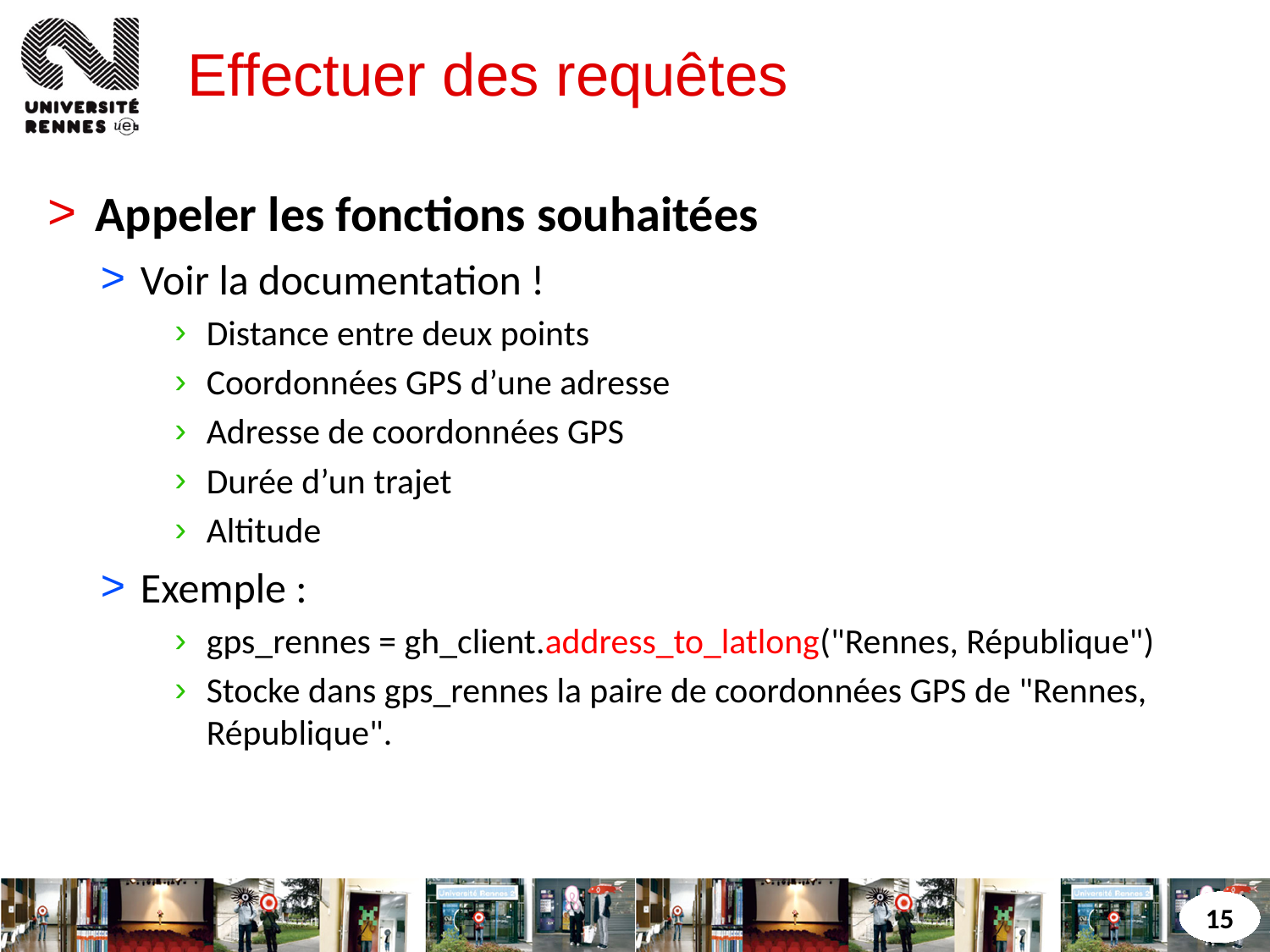

# Effectuer des requêtes
Appeler les fonctions souhaitées
Voir la documentation !
Distance entre deux points
Coordonnées GPS d’une adresse
Adresse de coordonnées GPS
Durée d’un trajet
Altitude
Exemple :
gps_rennes = gh_client.address_to_latlong("Rennes, République")
Stocke dans gps_rennes la paire de coordonnées GPS de "Rennes, République".

15